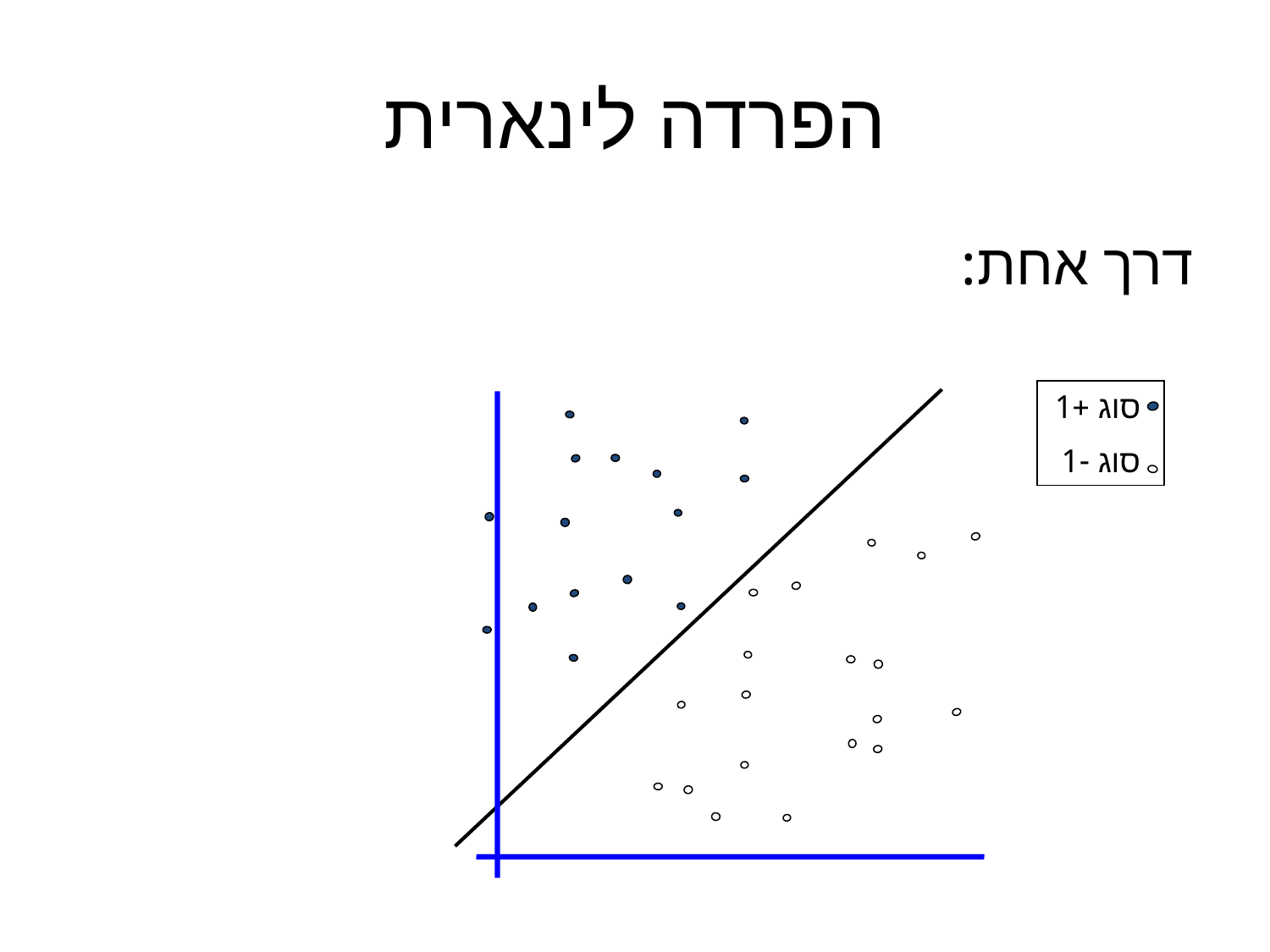

# הפרדה לינארית
דרך אחת:
סוג +1
סוג -1